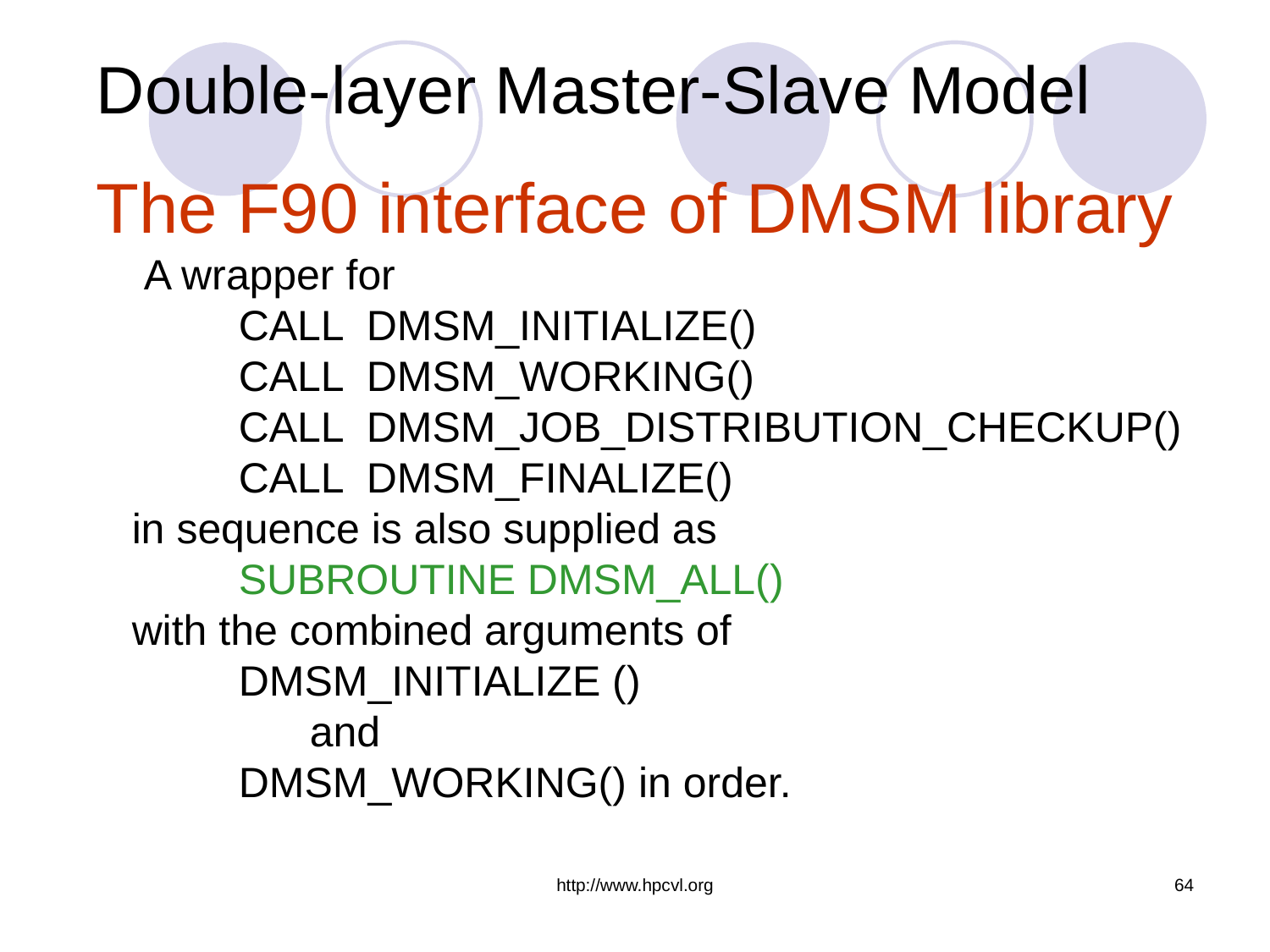

# Double-layer Master-Slave Model
The F90 interface of DMSM library
    A wrapper for
            CALL  DMSM_INITIALIZE()
            CALL  DMSM_WORKING()
            CALL  DMSM_JOB_DISTRIBUTION_CHECKUP()
            CALL  DMSM_FINALIZE()
   in sequence is also supplied as
            SUBROUTINE DMSM_ALL()
   with the combined arguments of
            DMSM_INITIALIZE ()
                  and
            DMSM_WORKING() in order.
http://www.hpcvl.org
64